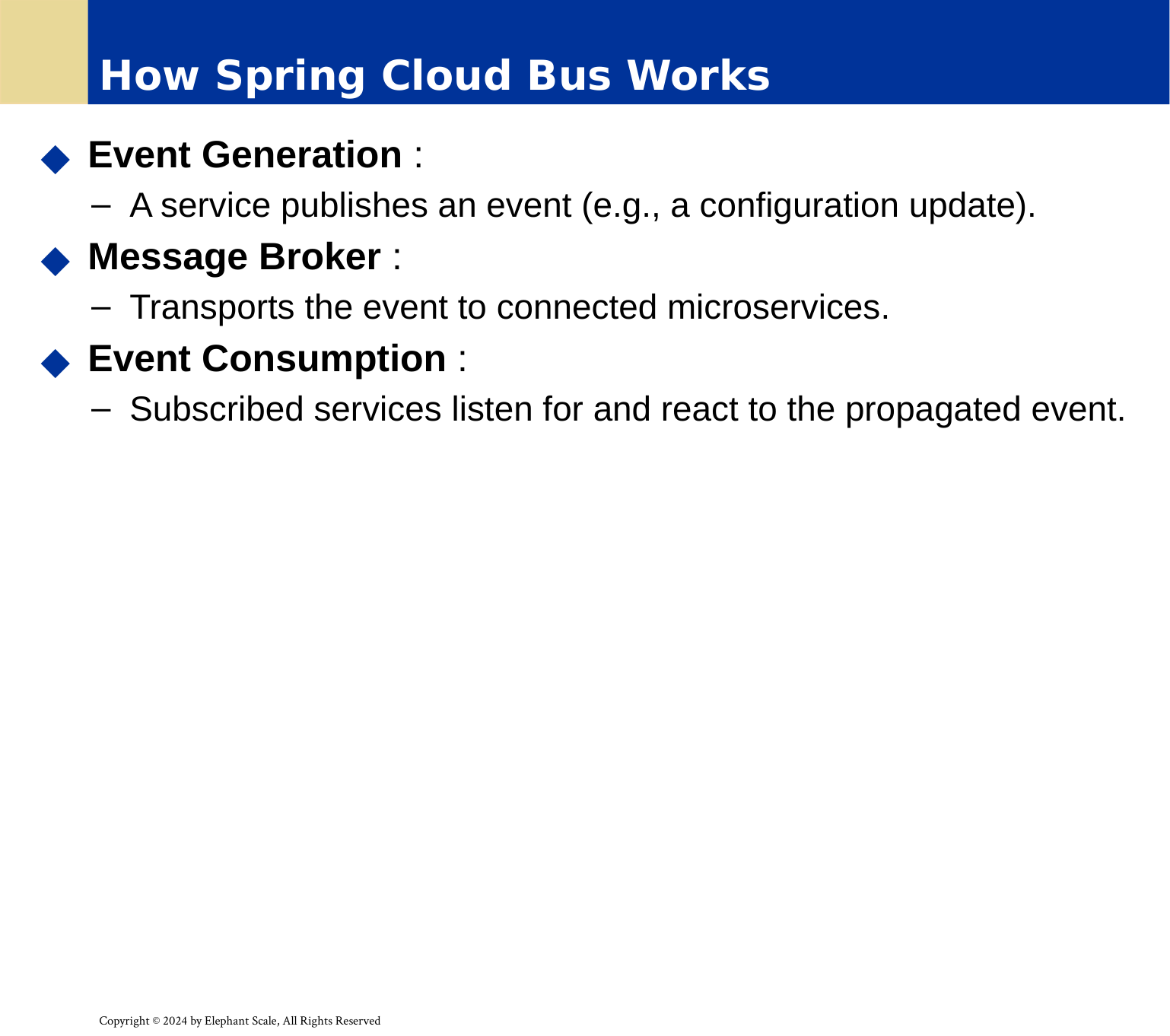

# How Spring Cloud Bus Works
 Event Generation :
 A service publishes an event (e.g., a configuration update).
 Message Broker :
 Transports the event to connected microservices.
 Event Consumption :
 Subscribed services listen for and react to the propagated event.
Copyright © 2024 by Elephant Scale, All Rights Reserved